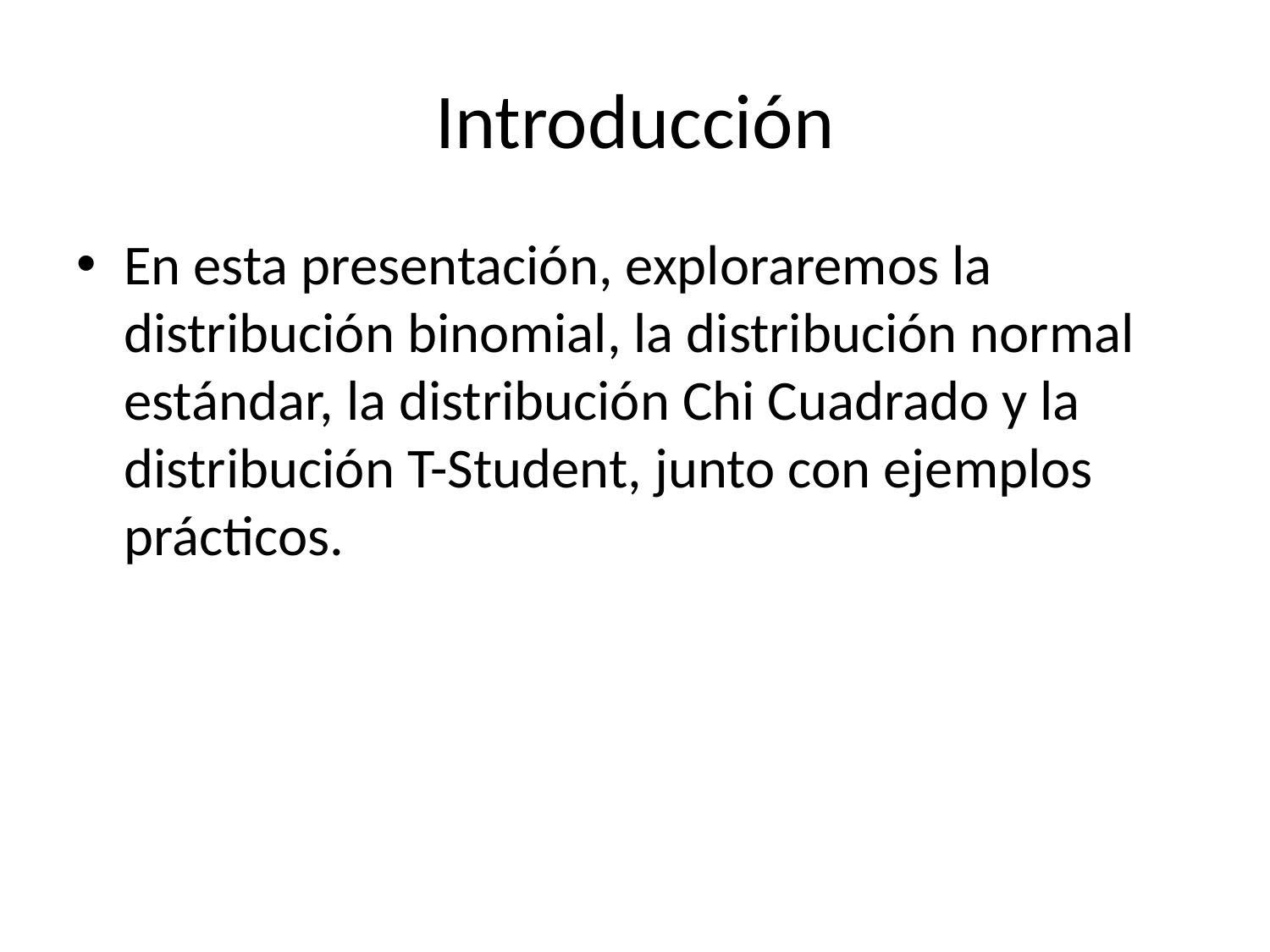

# Introducción
En esta presentación, exploraremos la distribución binomial, la distribución normal estándar, la distribución Chi Cuadrado y la distribución T-Student, junto con ejemplos prácticos.